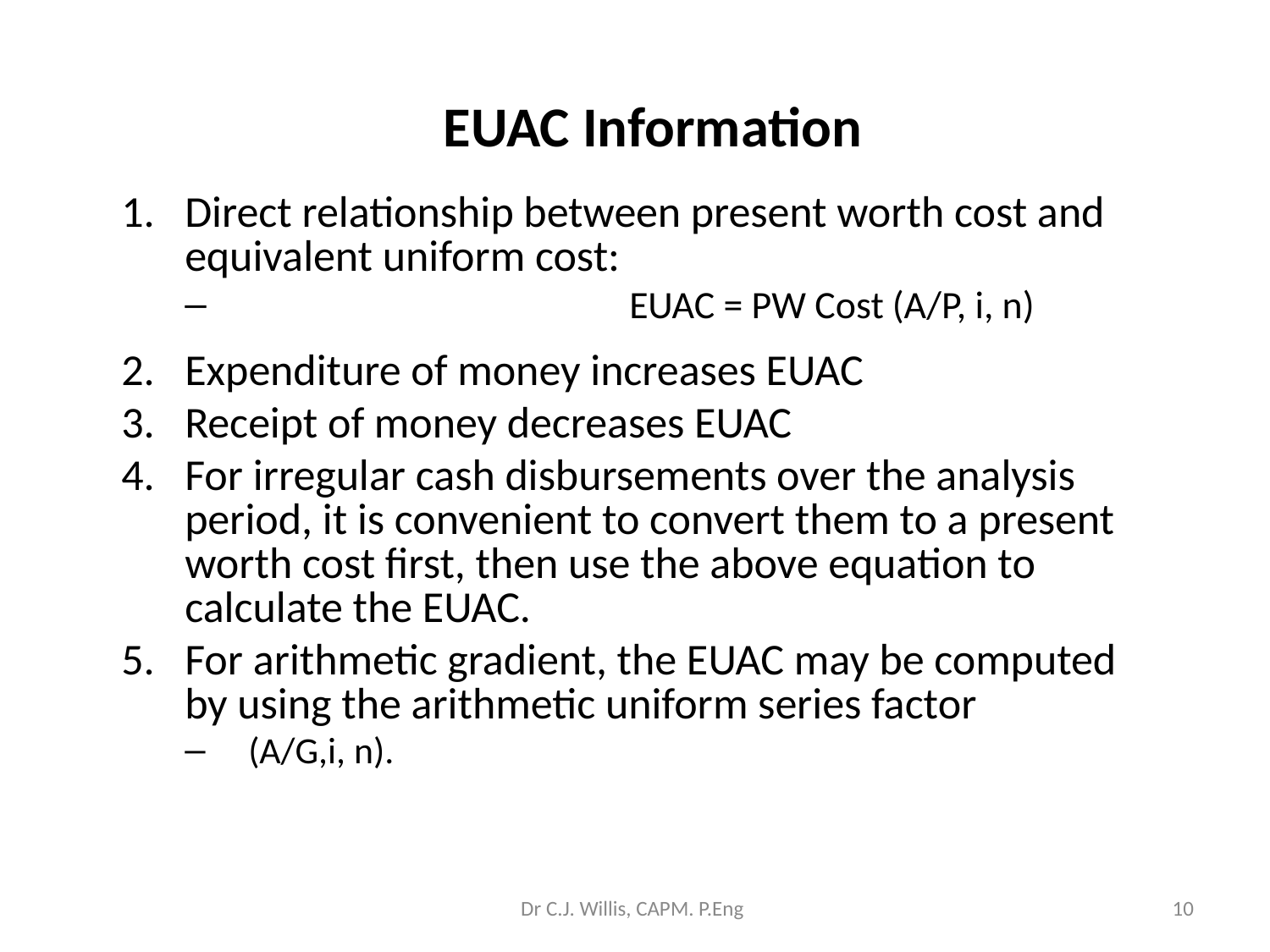

# EUAC Information
Direct relationship between present worth cost and equivalent uniform cost:
			EUAC = PW Cost (A/P, i, n)

Expenditure of money increases EUAC
Receipt of money decreases EUAC
For irregular cash disbursements over the analysis period, it is convenient to convert them to a present worth cost first, then use the above equation to calculate the EUAC.
For arithmetic gradient, the EUAC may be computed by using the arithmetic uniform series factor
(A/G,i, n).
Dr C.J. Willis, CAPM. P.Eng
10